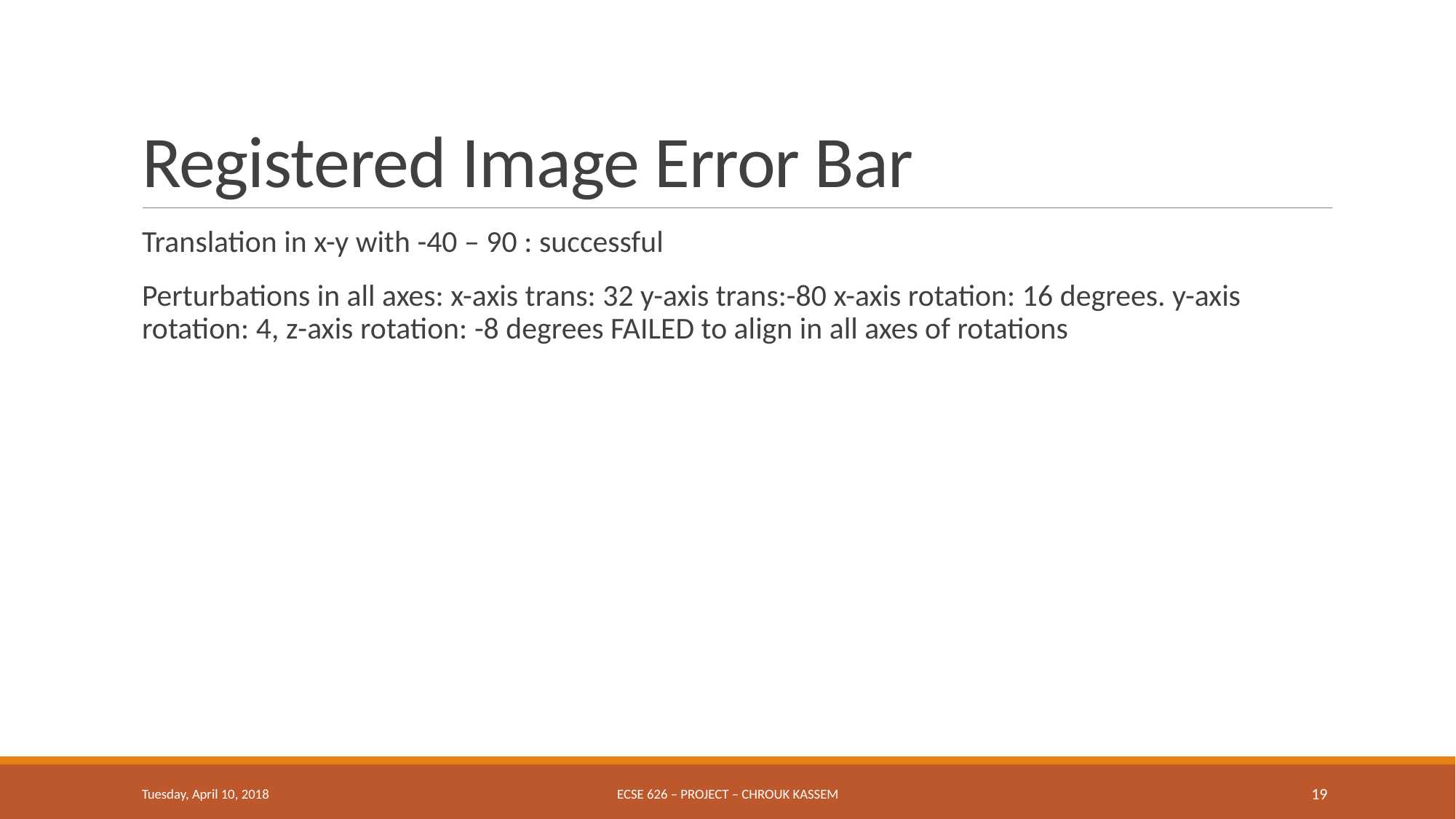

# Registered Image Error Bar
Translation in x-y with -40 – 90 : successful
Perturbations in all axes: x-axis trans: 32 y-axis trans:-80 x-axis rotation: 16 degrees. y-axis rotation: 4, z-axis rotation: -8 degrees FAILED to align in all axes of rotations

Tuesday, April 10, 2018
ECSE 626 – Project – Chrouk Kassem
19